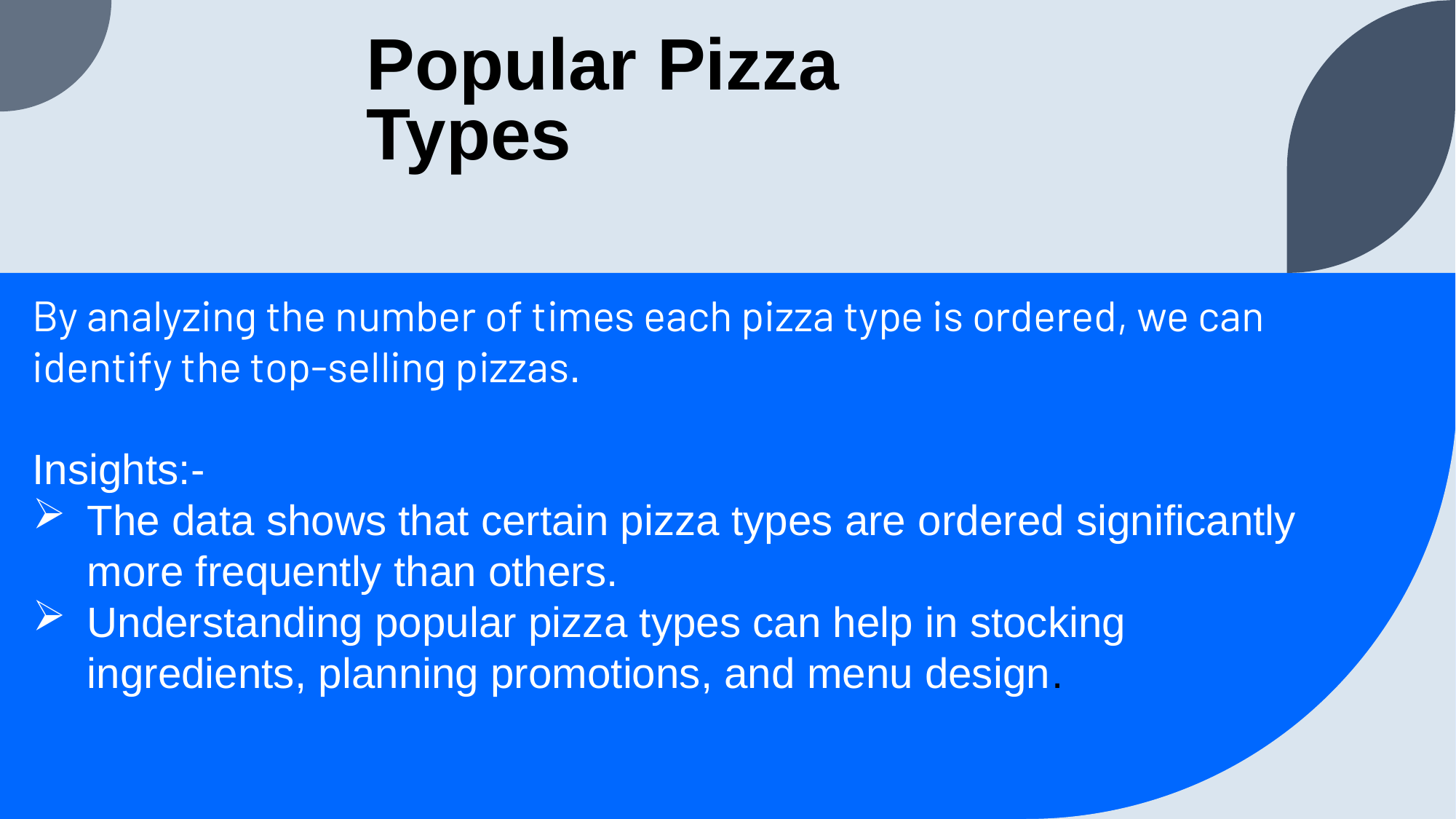

# Popular Pizza Types
By analyzing the number of times each pizza type is ordered, we can identify the top-selling pizzas.

Insights:-
The data shows that certain pizza types are ordered significantly more frequently than others.
Understanding popular pizza types can help in stocking ingredients, planning promotions, and menu design.